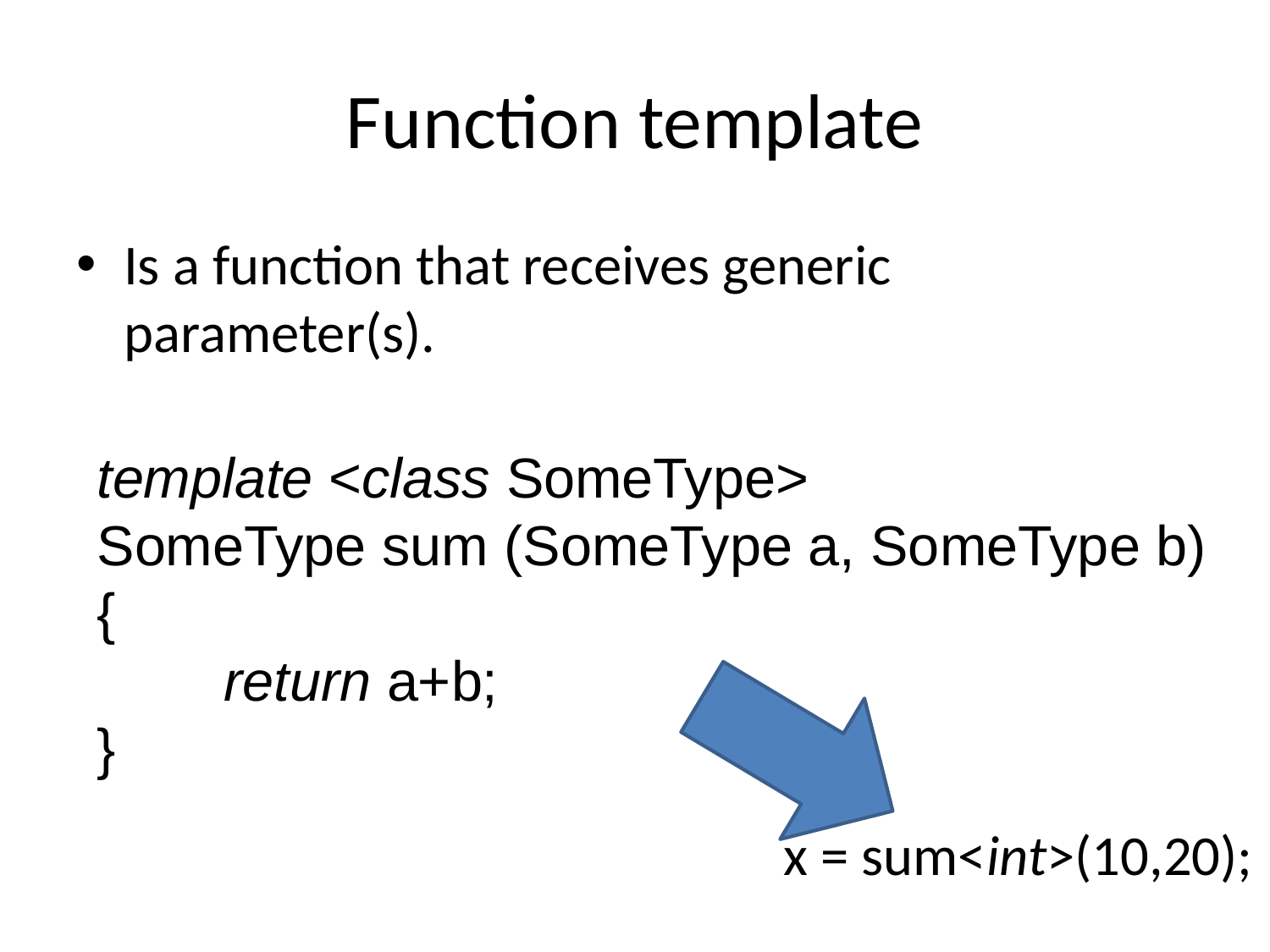

# Function template
Is a function that receives generic parameter(s).

template <class SomeType>
SomeType sum (SomeType a, SomeType b)
{
	return a+b;
}

| x = sum<int>(10,20); |  |
| --- | --- |